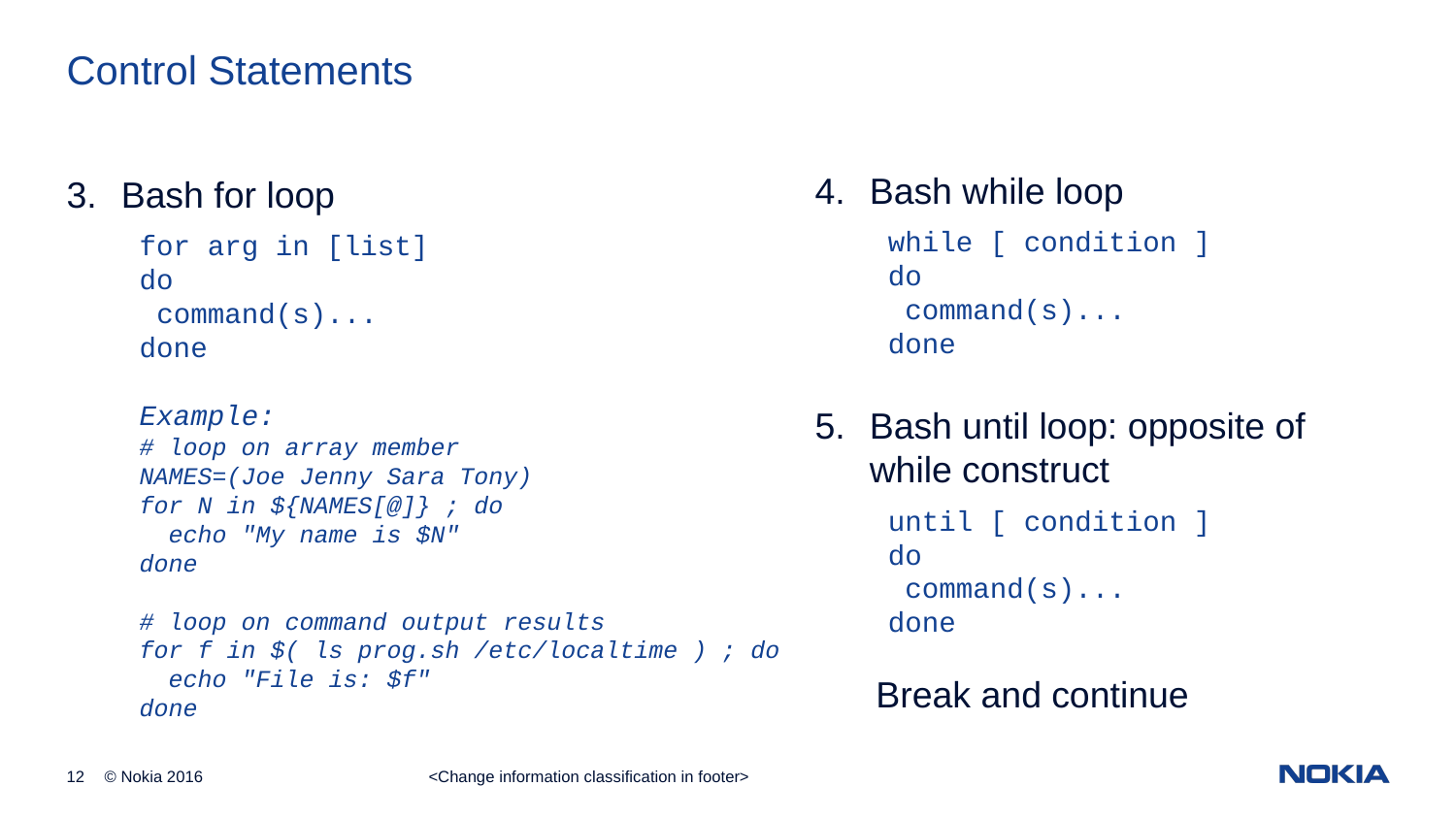

# Control Statements

Bash while loop
while [ condition ]
do
 command(s)...
done

Bash until loop: opposite of while construct
until [ condition ]
do
 command(s)...
done
Bash for loop
for arg in [list]
do
 command(s)...
done

Example:
# loop on array member
NAMES=(Joe Jenny Sara Tony)
for N in ${NAMES[@]} ; do
  echo "My name is $N"
done

# loop on command output results
for f in $( ls prog.sh /etc/localtime ) ; do
  echo "File is: $f"
done
      Break and continue
<Change information classification in footer>